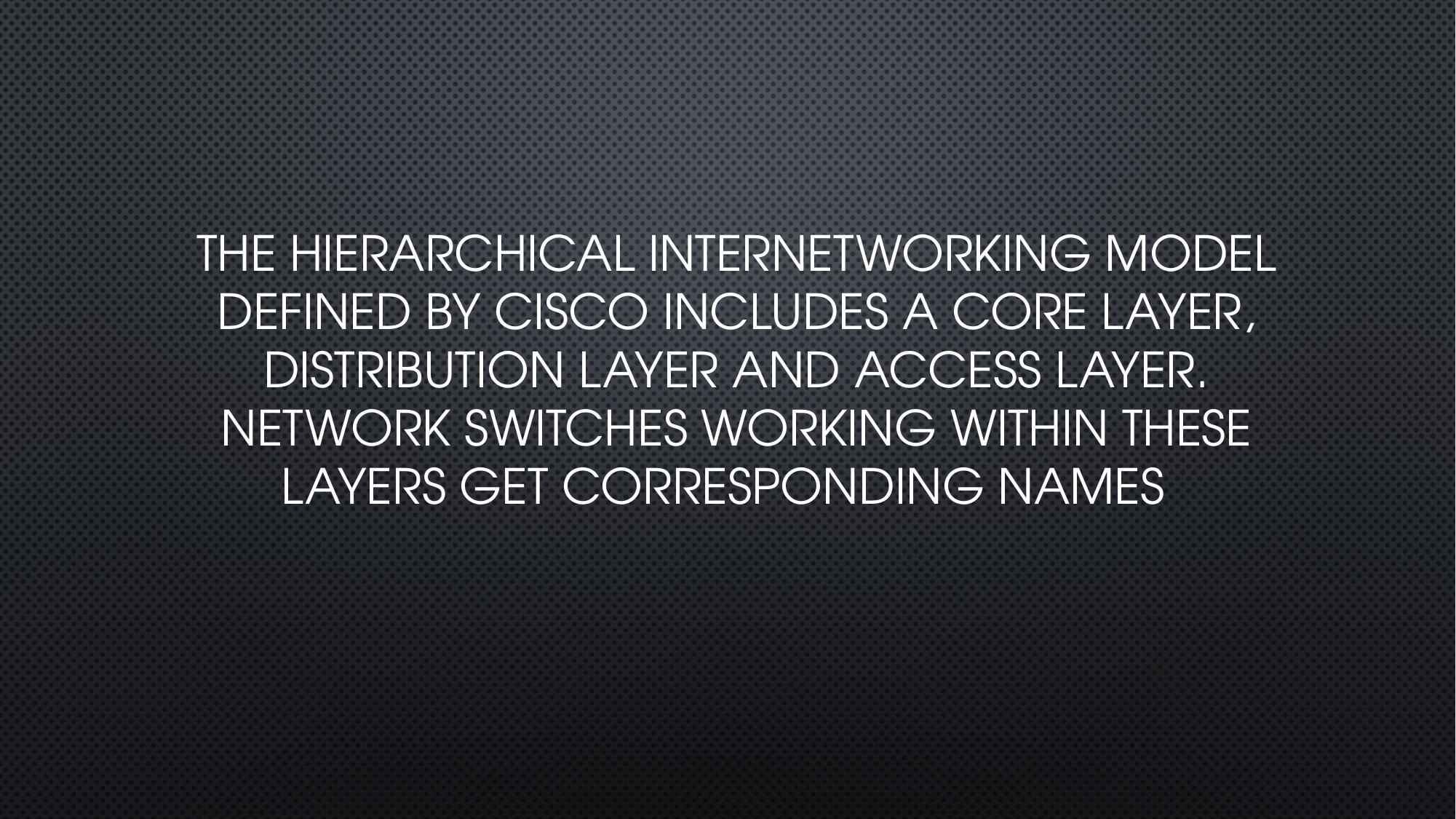

# The hierarchical internetworking model defined by cisco includes a core layer, distribution layer and access layer. Network switches working within these layers get corresponding names